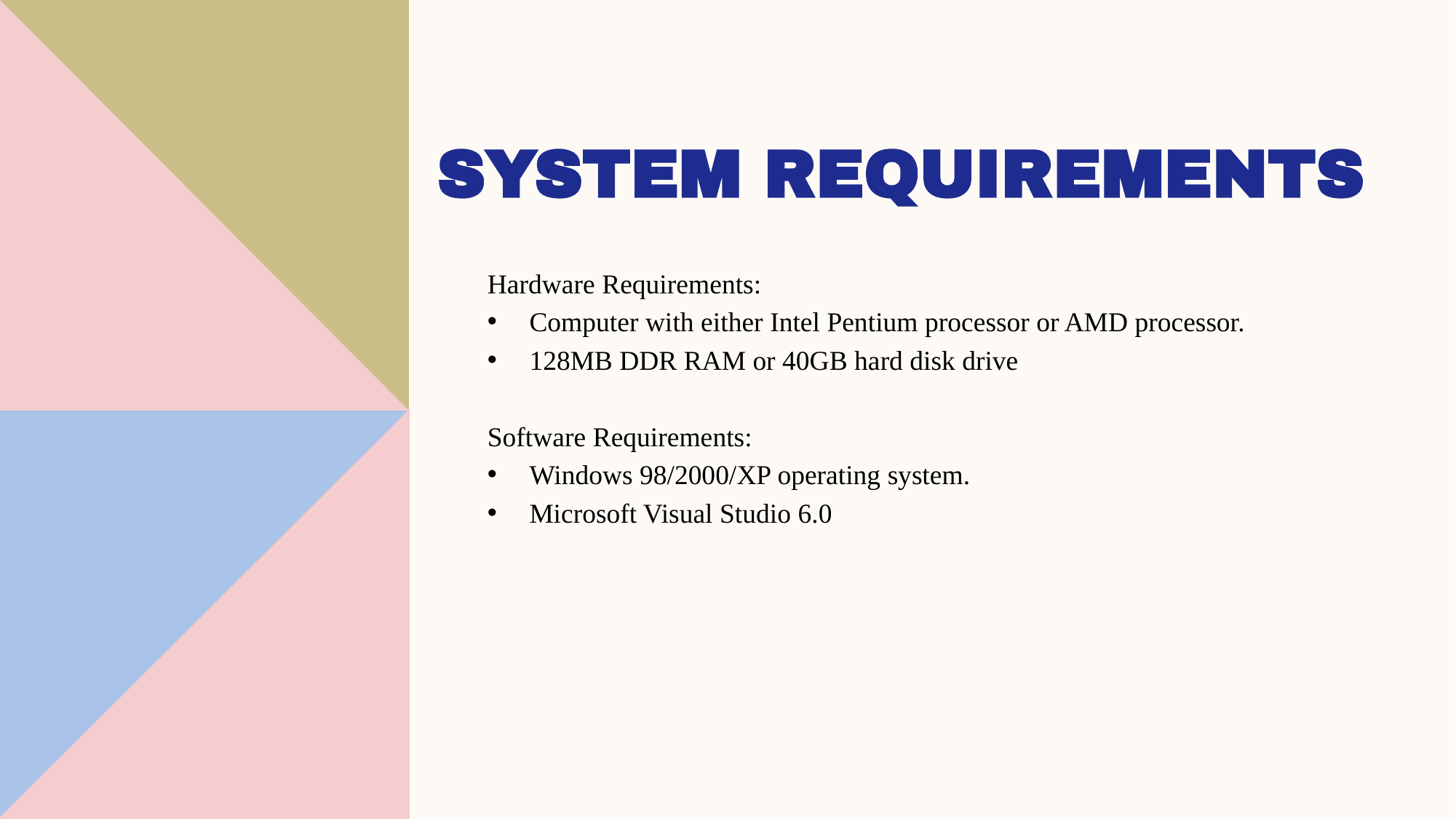

10
# SYSTEM REQUIREMENTS
Hardware Requirements:
 Computer with either Intel Pentium processor or AMD processor.
 128MB DDR RAM or 40GB hard disk drive

Software Requirements:
 Windows 98/2000/XP operating system.
 Microsoft Visual Studio 6.0